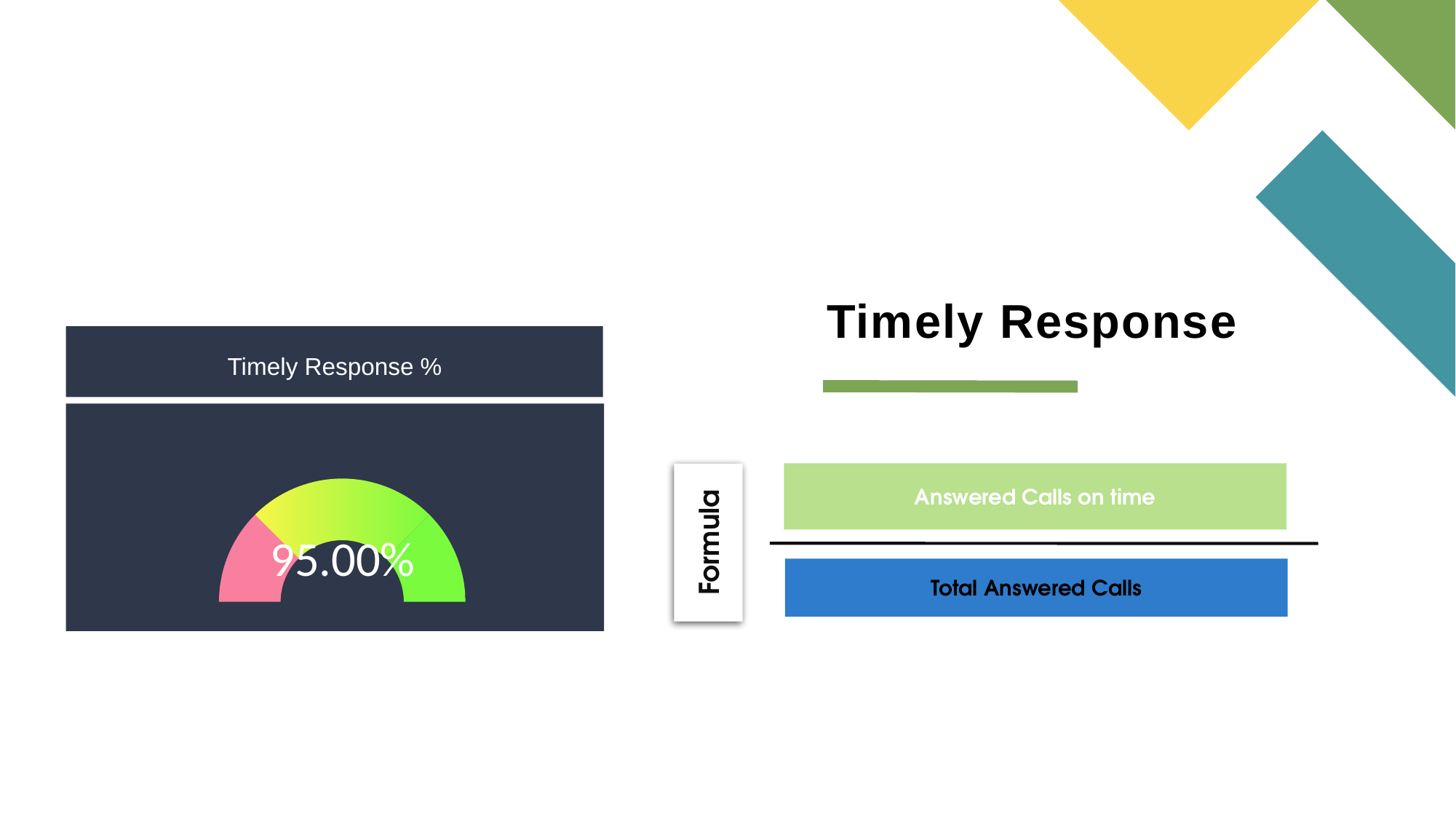

# Timely Response

Timely Response %

### Chart

| Category | 626.00 |  |
|---|---|---|
95.00%
Answered Calls on time
Formula
Total Answered Calls